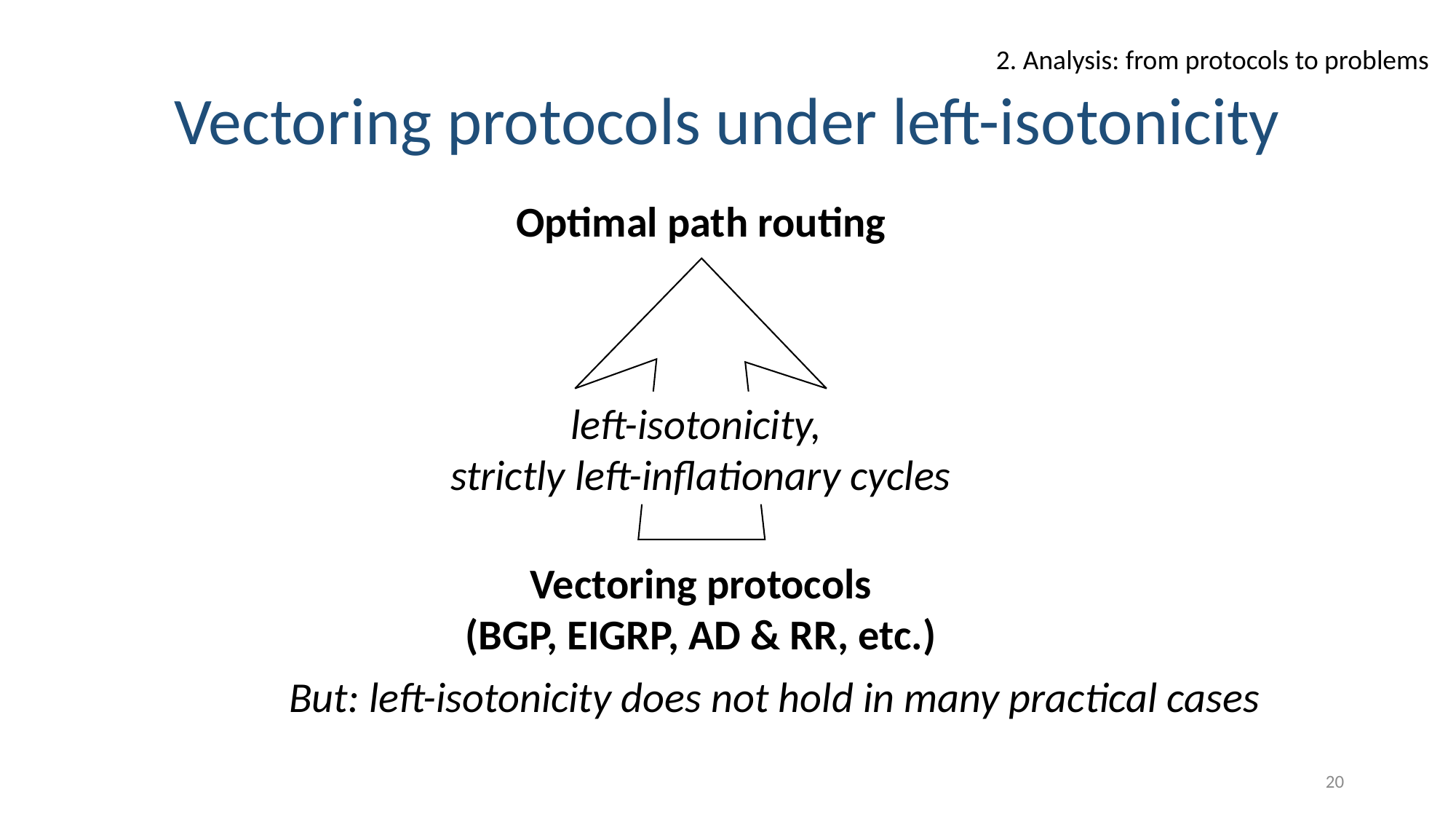

2. Analysis: from protocols to problems
# Vectoring protocols under left-isotonicity
Optimal path routing

left-isotonicity,
strictly left-inflationary cycles
Vectoring protocols
(BGP, EIGRP, AD & RR, etc.)

But: left-isotonicity does not hold in many practical cases
20